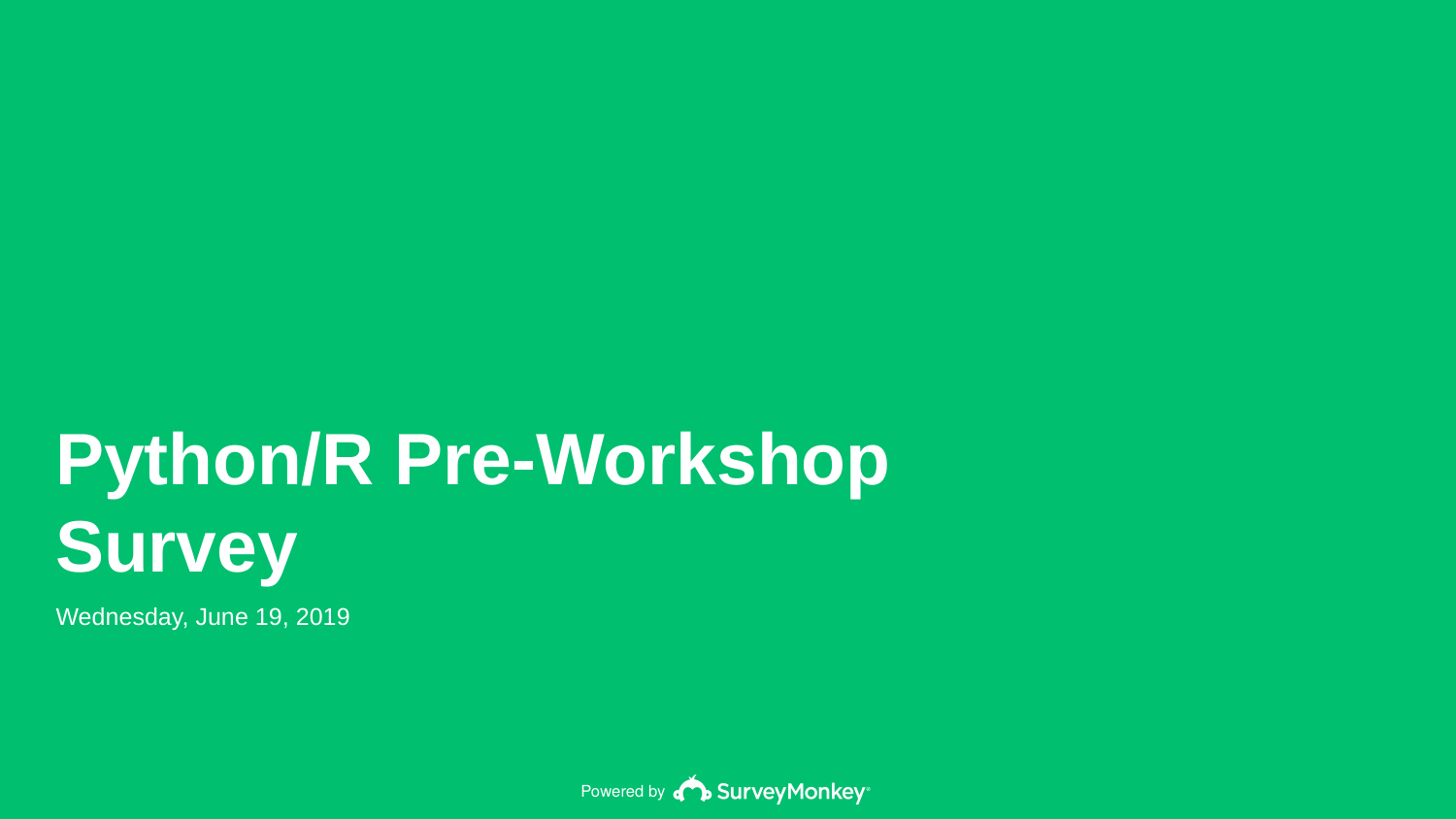

Python/R Pre-Workshop Survey
Wednesday, June 19, 2019